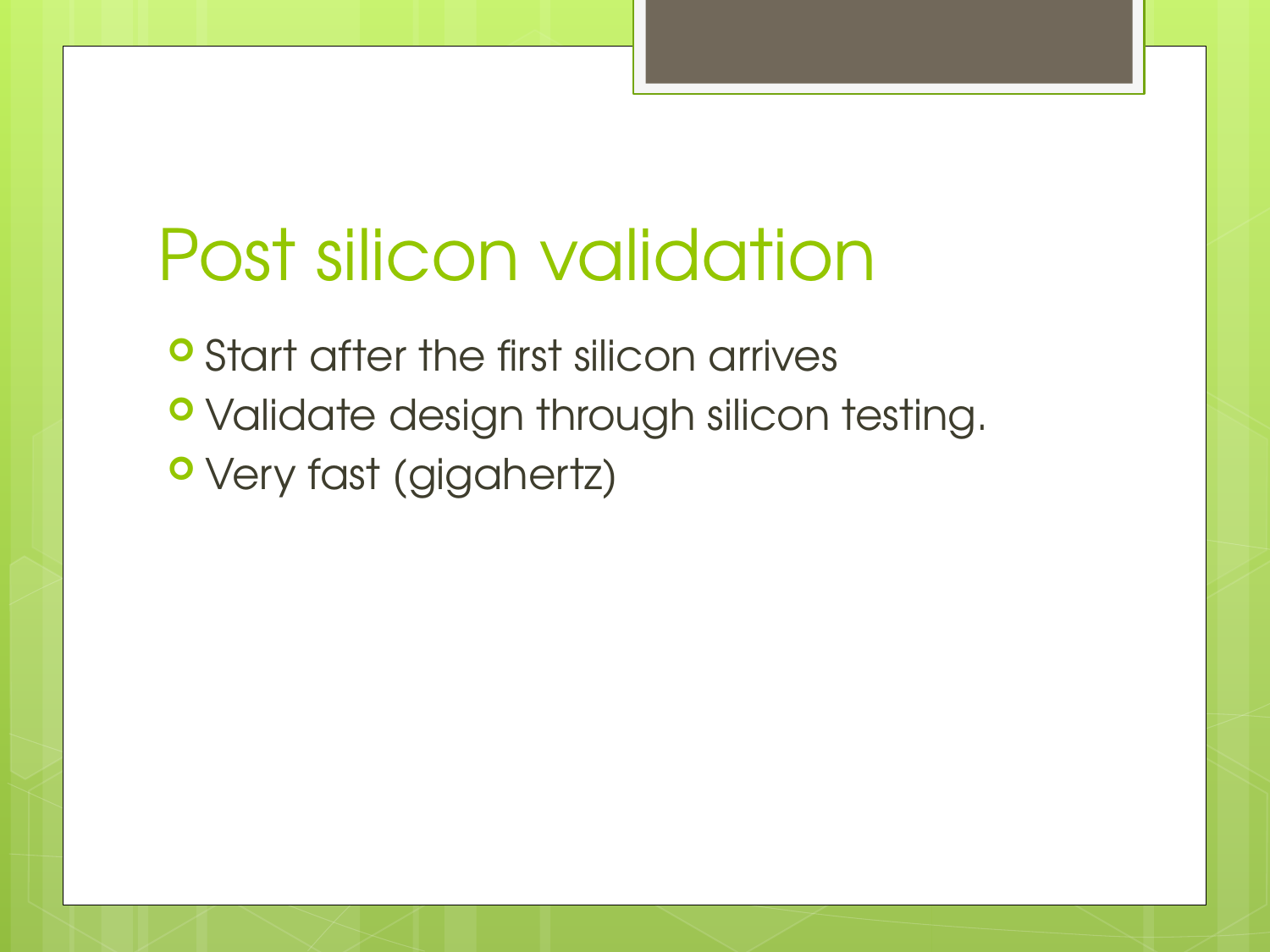

# Post silicon validation
Start after the first silicon arrives
Validate design through silicon testing.
Very fast (gigahertz)